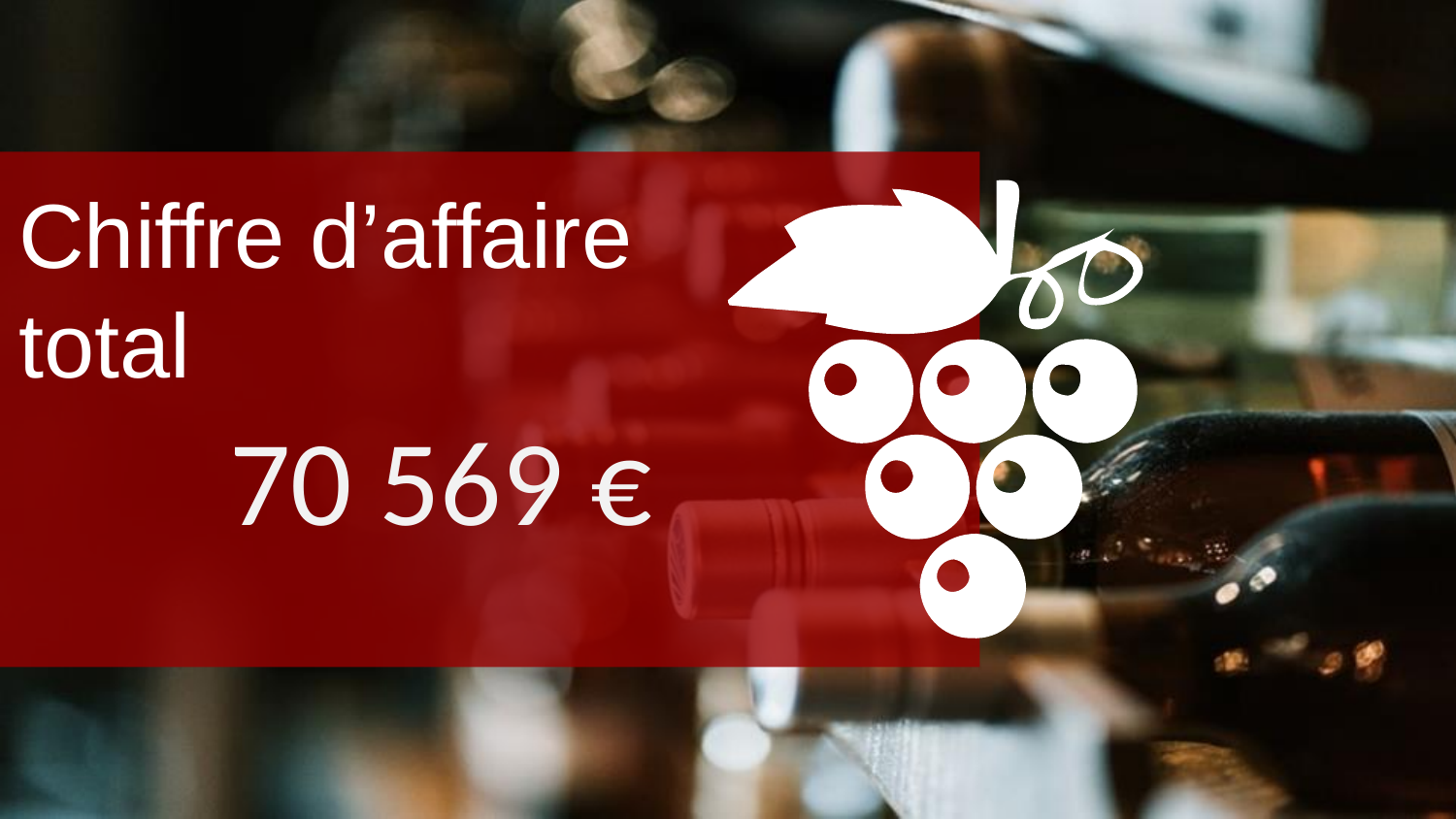

# Chiffre d’affaire total
70 569 €